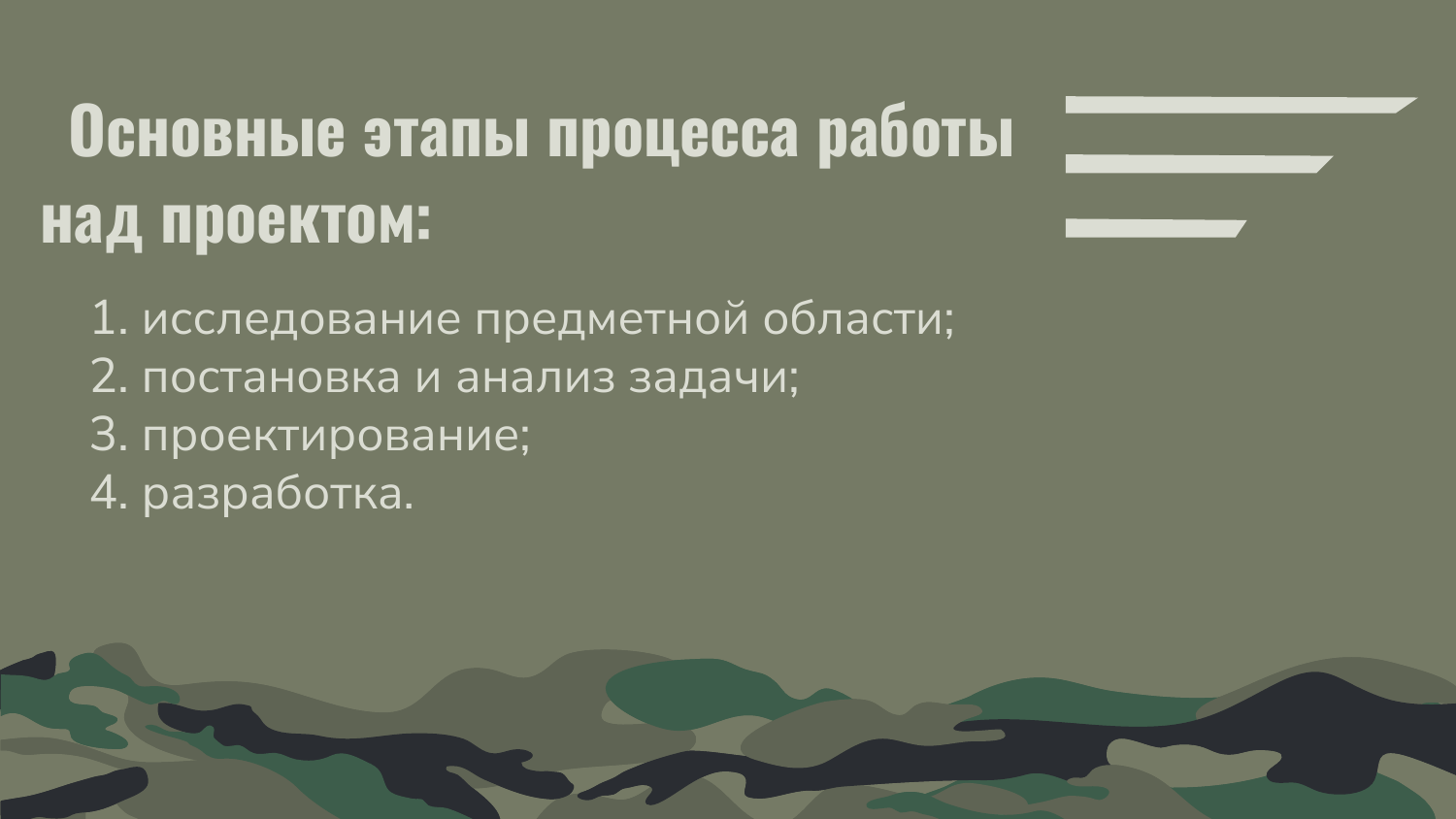

# Основные этапы процесса работы над проектом:

1. исследование предметной области;
2. постановка и анализ задачи;
3. проектирование;
4. разработка.